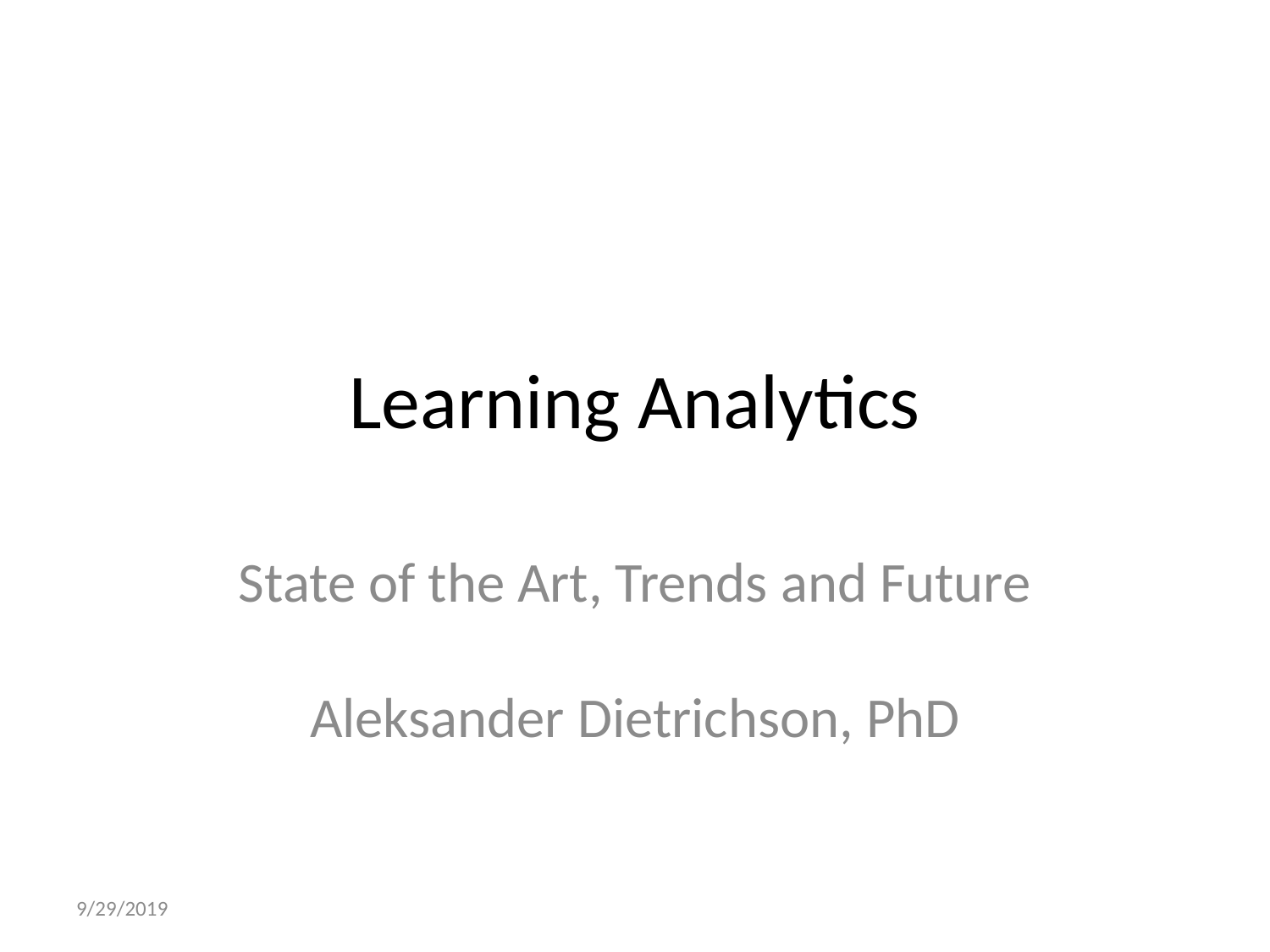

# Learning Analytics
State of the Art, Trends and Future
Aleksander Dietrichson, PhD
9/29/2019